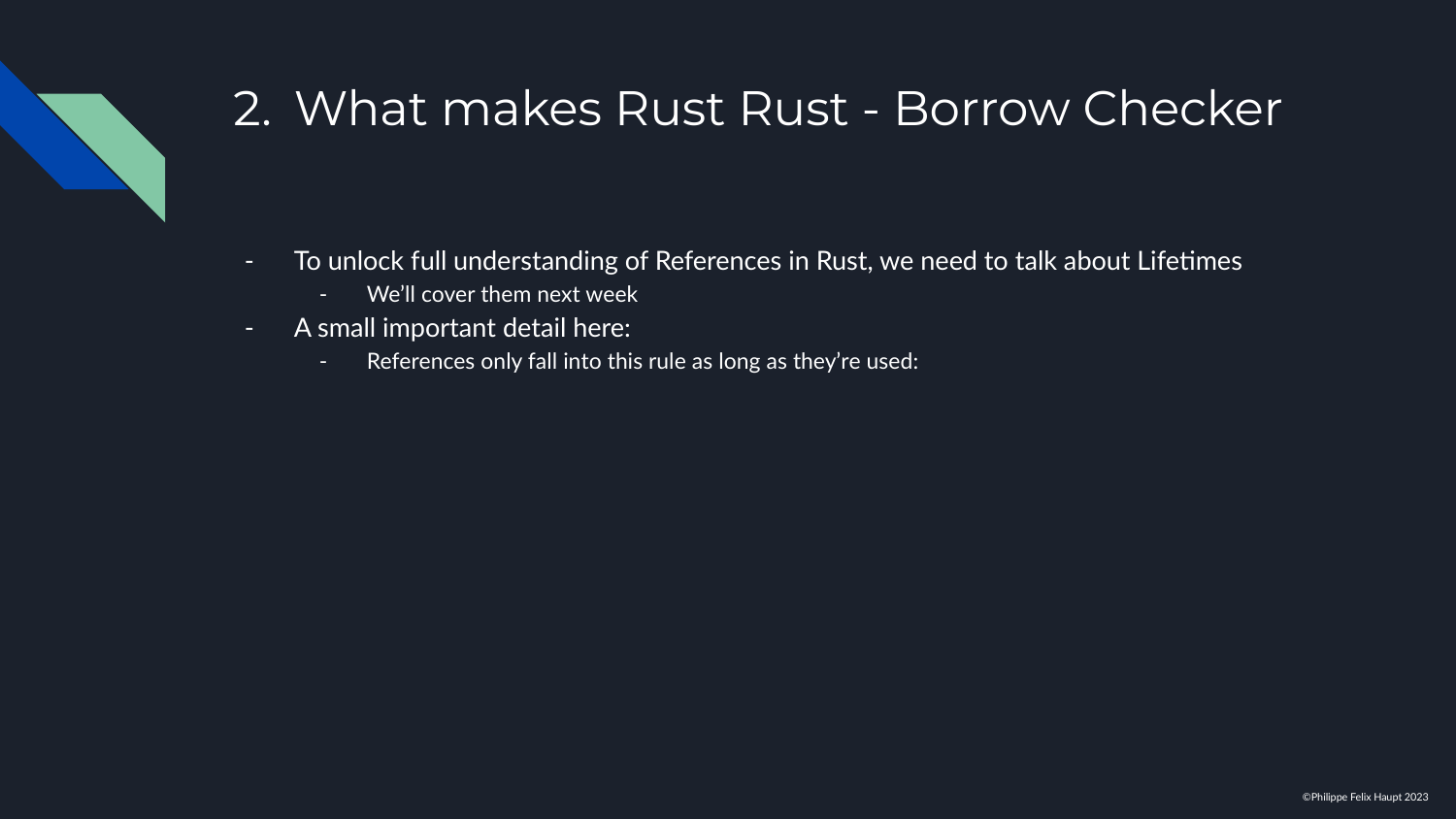

# What makes Rust Rust - Borrow Checker
To unlock full understanding of References in Rust, we need to talk about Lifetimes
We’ll cover them next week
A small important detail here:
References only fall into this rule as long as they’re used:
©Philippe Felix Haupt 2023